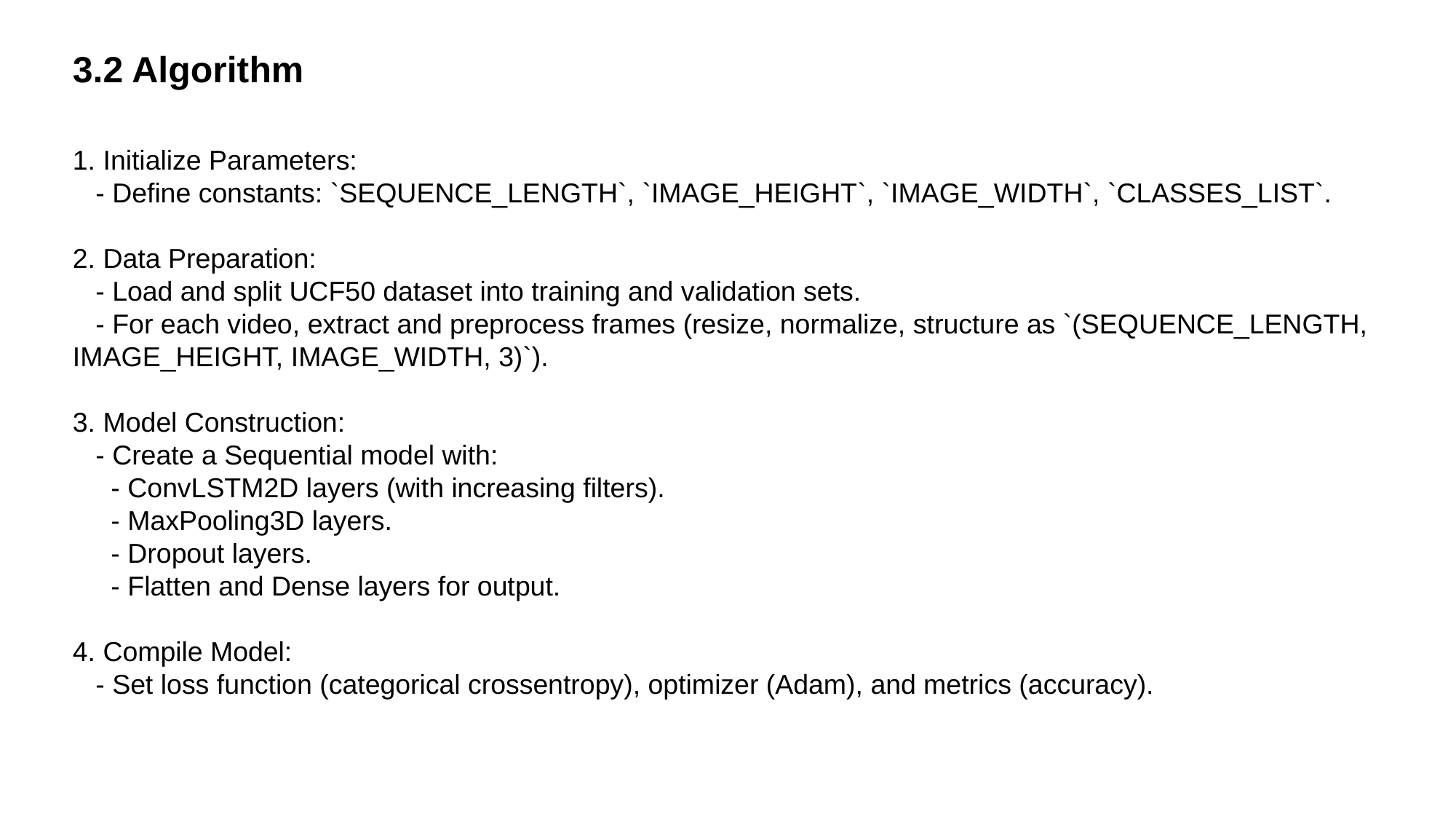

# 3.2 Algorithm
1. Initialize Parameters:
   - Define constants: `SEQUENCE_LENGTH`, `IMAGE_HEIGHT`, `IMAGE_WIDTH`, `CLASSES_LIST`.

2. Data Preparation:
   - Load and split UCF50 dataset into training and validation sets.
   - For each video, extract and preprocess frames (resize, normalize, structure as `(SEQUENCE_LENGTH, IMAGE_HEIGHT, IMAGE_WIDTH, 3)`).

3. Model Construction:
   - Create a Sequential model with:
     - ConvLSTM2D layers (with increasing filters).
     - MaxPooling3D layers.
     - Dropout layers.
     - Flatten and Dense layers for output.

4. Compile Model:
   - Set loss function (categorical crossentropy), optimizer (Adam), and metrics (accuracy).